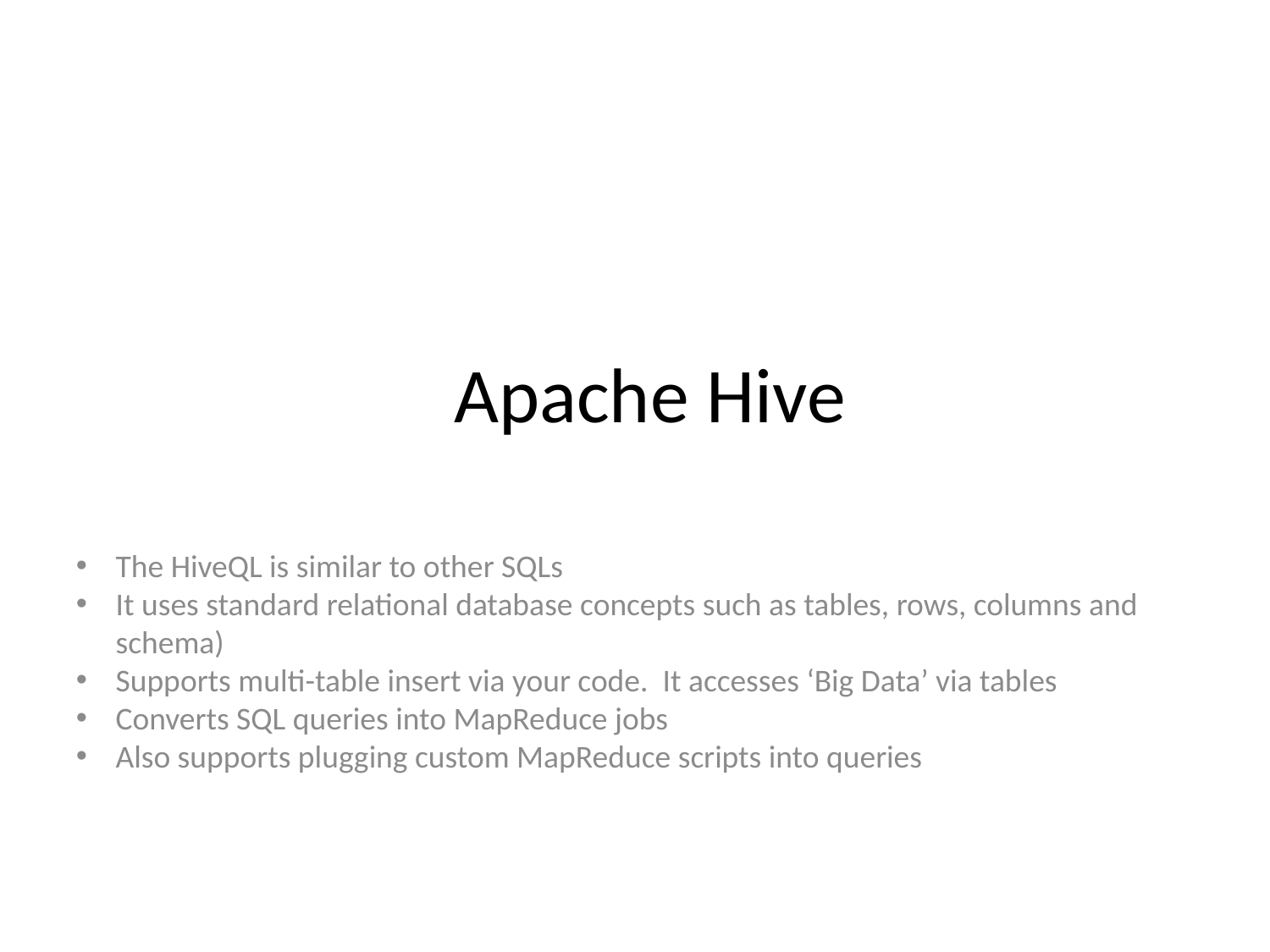

Apache Hive
The HiveQL is similar to other SQLs
It uses standard relational database concepts such as tables, rows, columns and schema)
Supports multi-table insert via your code.  It accesses ‘Big Data’ via tables
Converts SQL queries into MapReduce jobs
Also supports plugging custom MapReduce scripts into queries